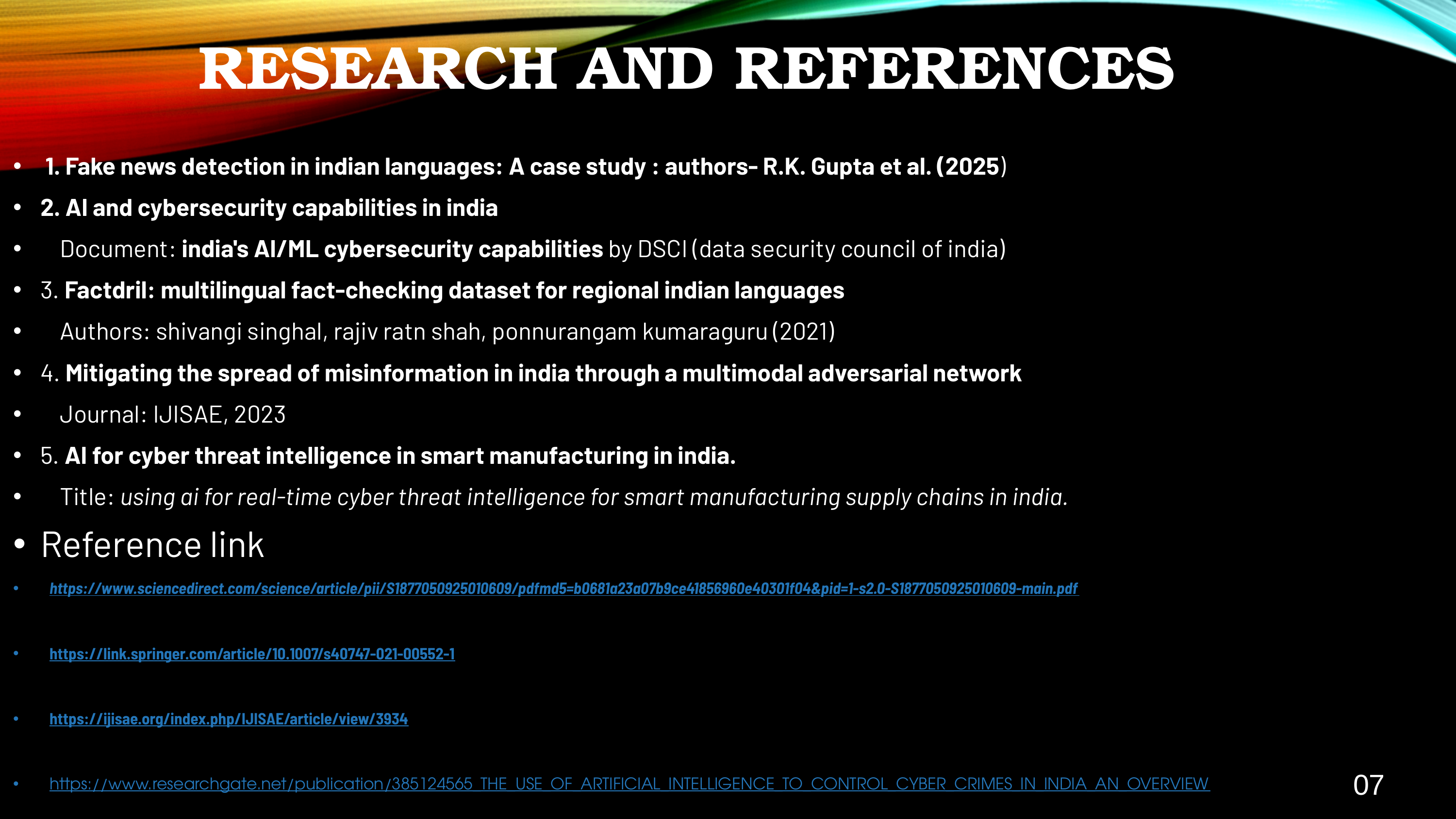

# Research and References
 1. Fake news detection in indian languages: A case study : authors- R.K. Gupta et al. (2025)
2. AI and cybersecurity capabilities in india
    Document: india's AI/ML cybersecurity capabilities by DSCI (data security council of india)
3. Factdril: multilingual fact-checking dataset for regional indian languages
    Authors: shivangi singhal, rajiv ratn shah, ponnurangam kumaraguru (2021)
4. Mitigating the spread of misinformation in india through a multimodal adversarial network
    Journal: IJISAE, 2023
5. AI for cyber threat intelligence in smart manufacturing in india.
    Title: using ai for real-time cyber threat intelligence for smart manufacturing supply chains in india.
Reference link
https://www.sciencedirect.com/science/article/pii/S1877050925010609/pdfmd5=b0681a23a07b9ce41856960e40301f04&pid=1-s2.0-S1877050925010609-main.pdf

https://link.springer.com/article/10.1007/s40747-021-00552-1

https://ijisae.org/index.php/IJISAE/article/view/3934

https://www.researchgate.net/publication/385124565_THE_USE_OF_ARTIFICIAL_INTELLIGENCE_TO_CONTROL_CYBER_CRIMES_IN_INDIA_AN_OVERVIEW

07